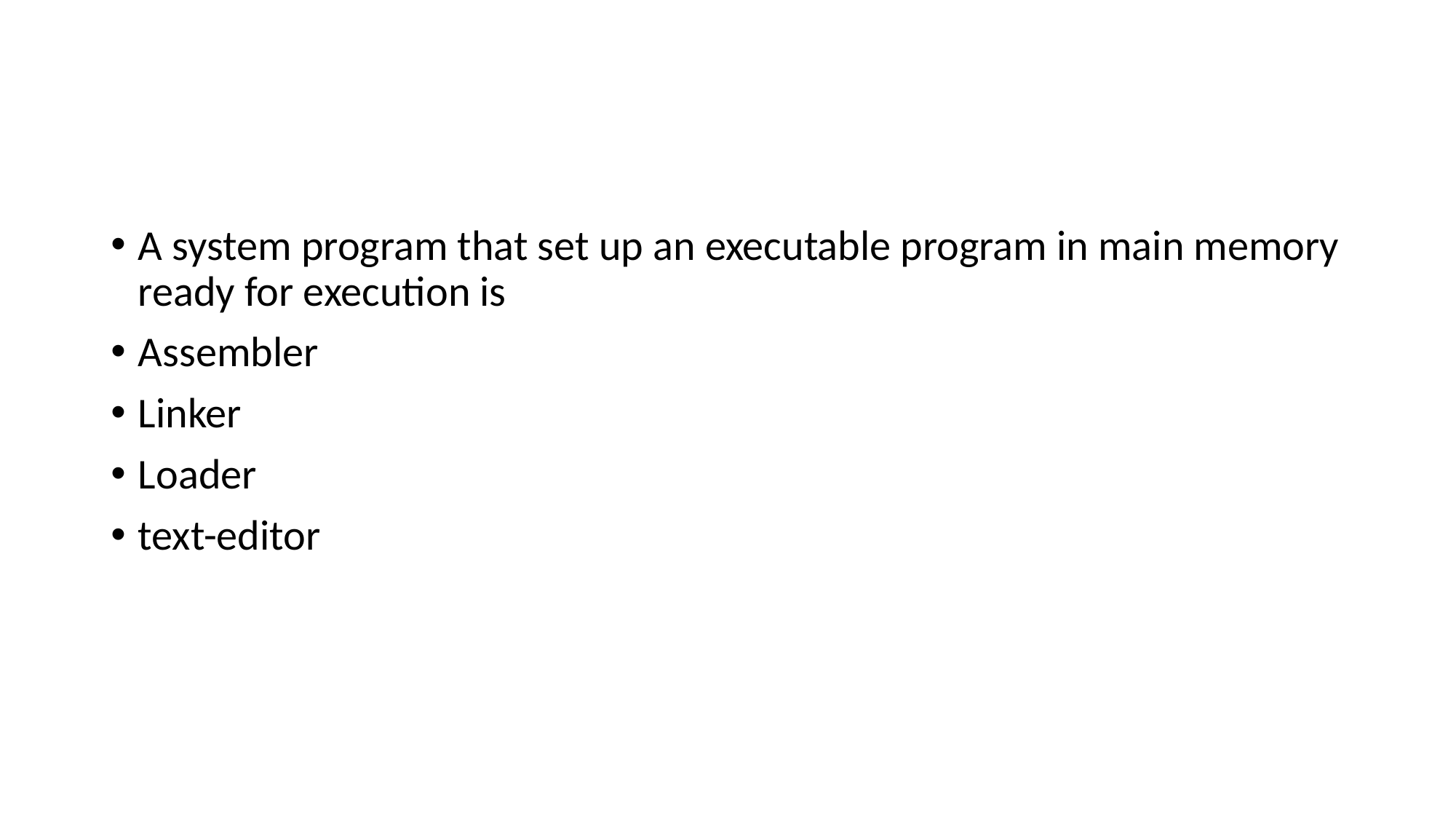

#
A system program that set up an executable program in main memory ready for execution is
Assembler
Linker
Loader
text-editor